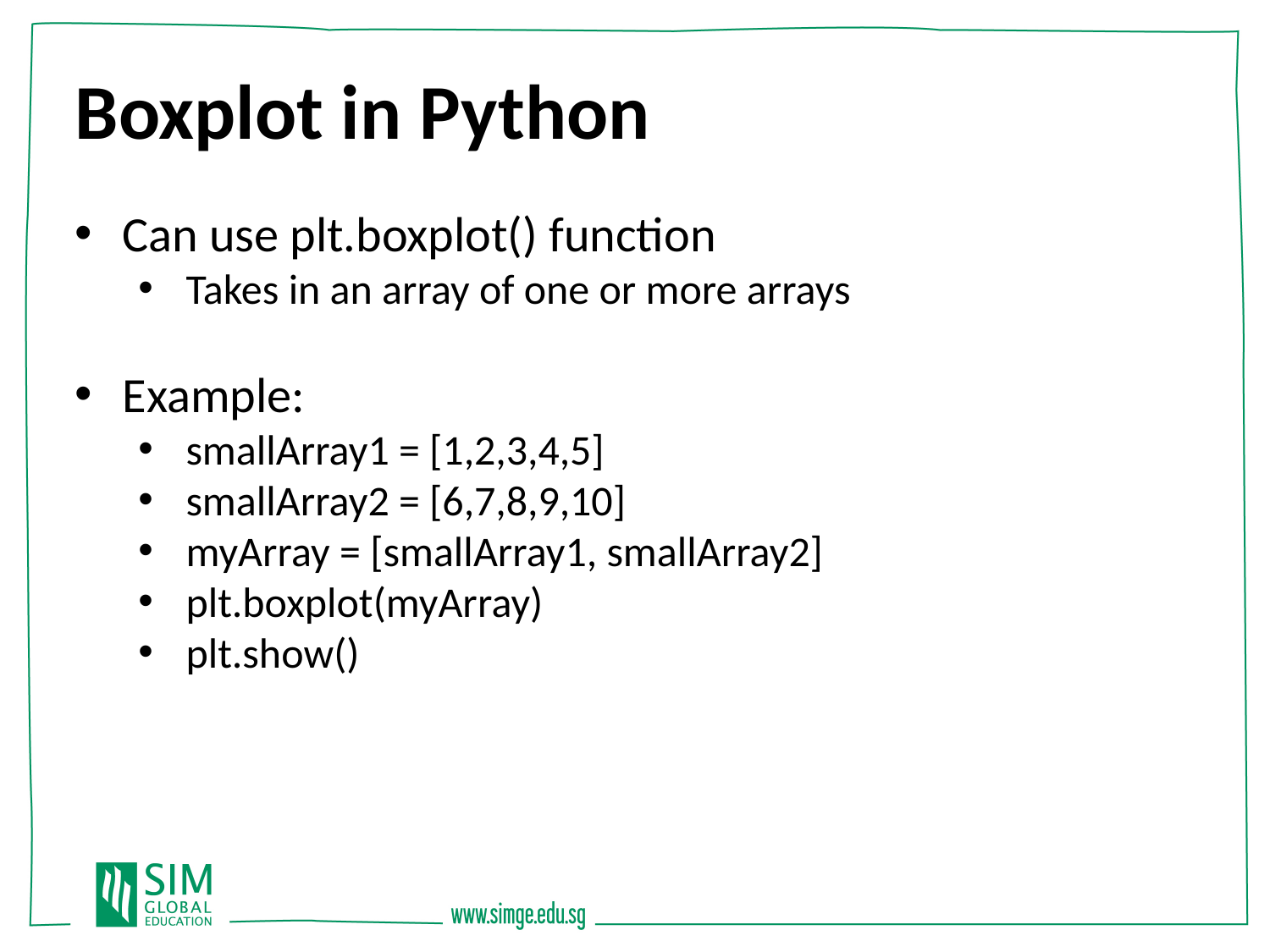

Boxplot in Python
Can use plt.boxplot() function
Takes in an array of one or more arrays

Example:
smallArray1 = [1,2,3,4,5]
smallArray2 = [6,7,8,9,10]
myArray = [smallArray1, smallArray2]
plt.boxplot(myArray)
plt.show()